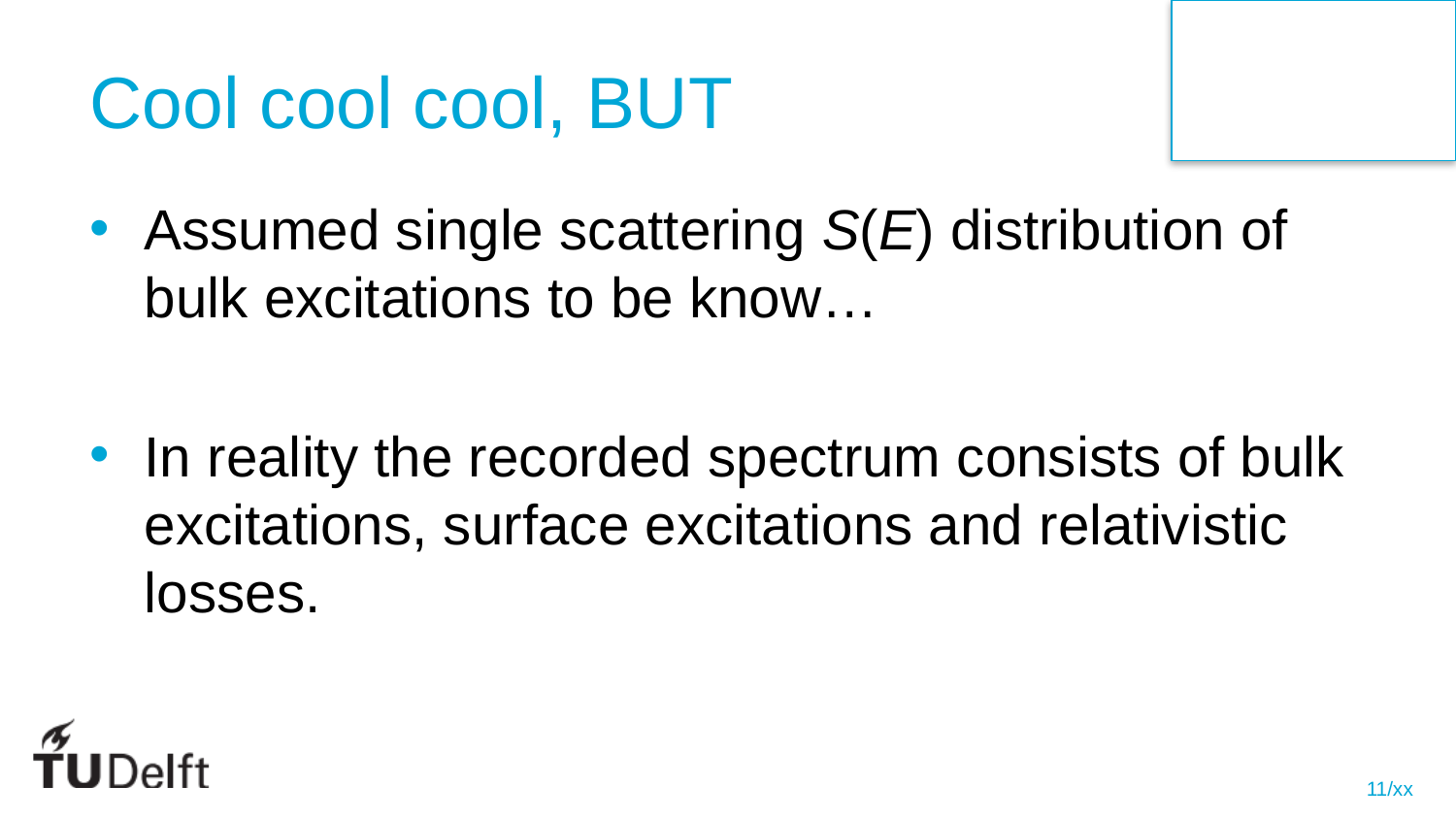

# Cool cool cool, BUT
Assumed single scattering S(E) distribution of bulk excitations to be know…

In reality the recorded spectrum consists of bulk excitations, surface excitations and relativistic losses.